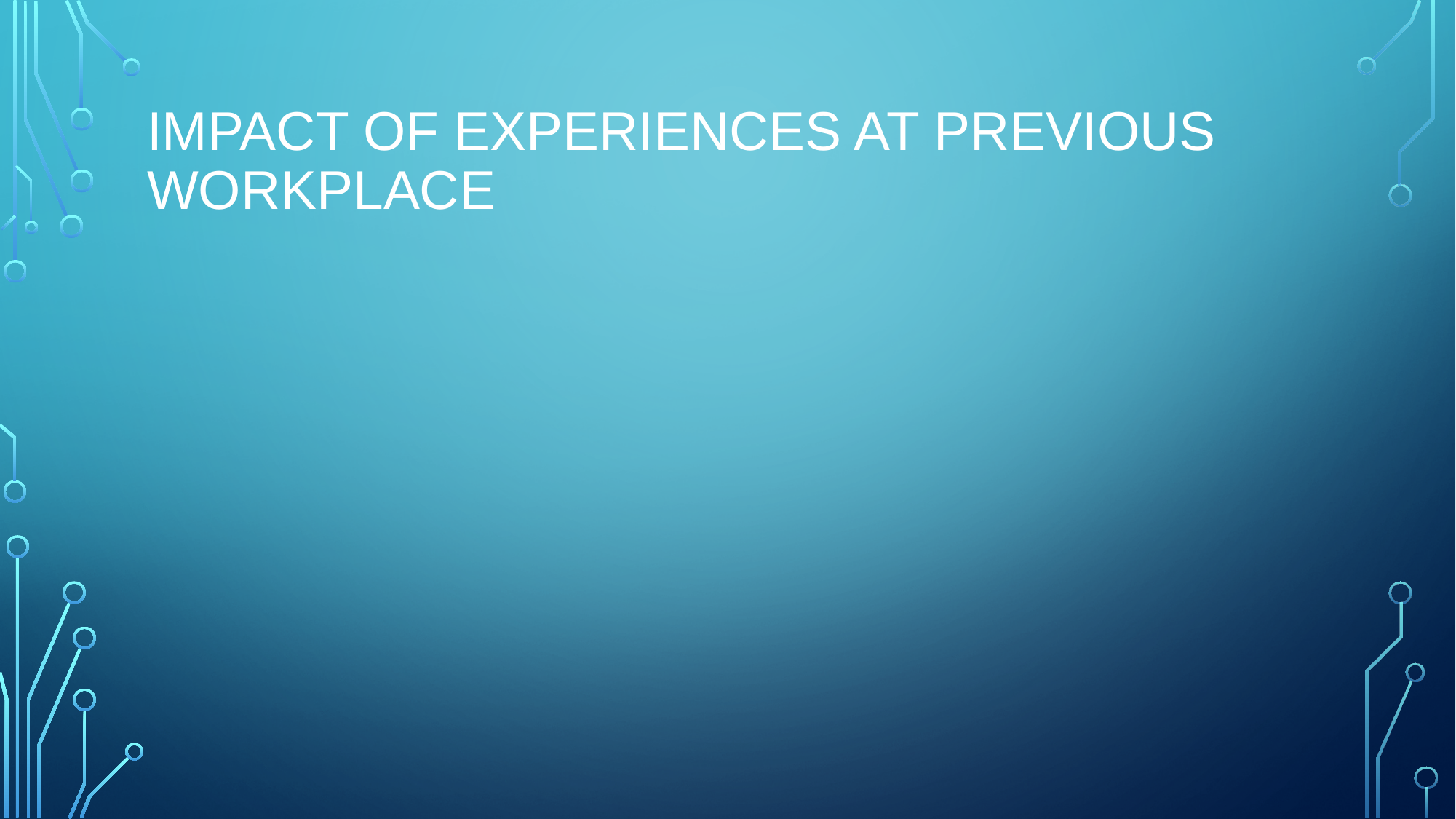

# Impact of experiences at previous workplace